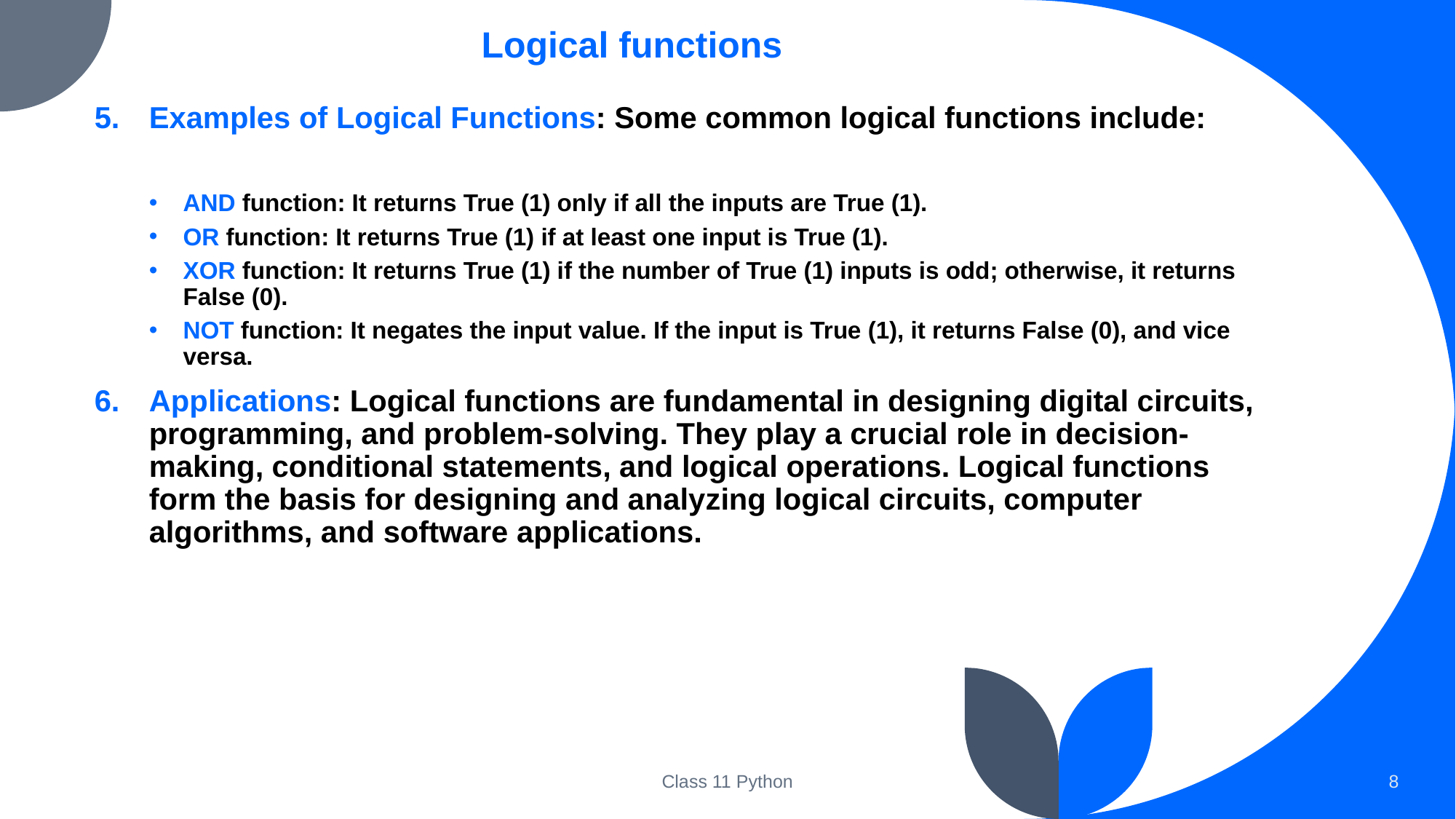

Logical functions
Examples of Logical Functions: Some common logical functions include:

AND function: It returns True (1) only if all the inputs are True (1).
OR function: It returns True (1) if at least one input is True (1).
XOR function: It returns True (1) if the number of True (1) inputs is odd; otherwise, it returns False (0).
NOT function: It negates the input value. If the input is True (1), it returns False (0), and vice versa.
Applications: Logical functions are fundamental in designing digital circuits, programming, and problem-solving. They play a crucial role in decision-making, conditional statements, and logical operations. Logical functions form the basis for designing and analyzing logical circuits, computer algorithms, and software applications.
Class 11 Python
8